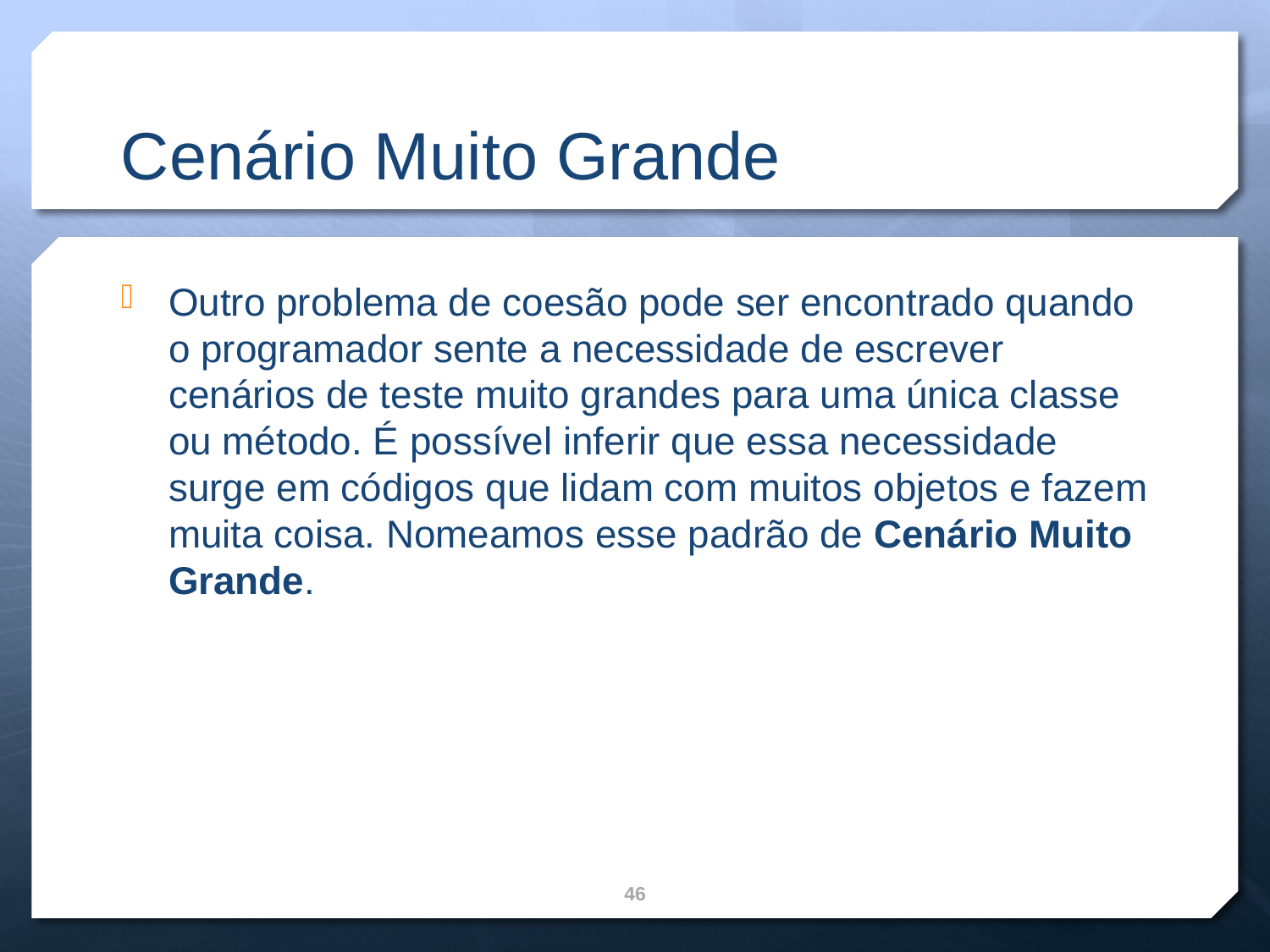

# Cenário Muito Grande
Outro problema de coesão pode ser encontrado quando o programador sente a necessidade de escrever cenários de teste muito grandes para uma única classe ou método. É possível inferir que essa necessidade surge em códigos que lidam com muitos objetos e fazem muita coisa. Nomeamos esse padrão de Cenário Muito Grande.

46